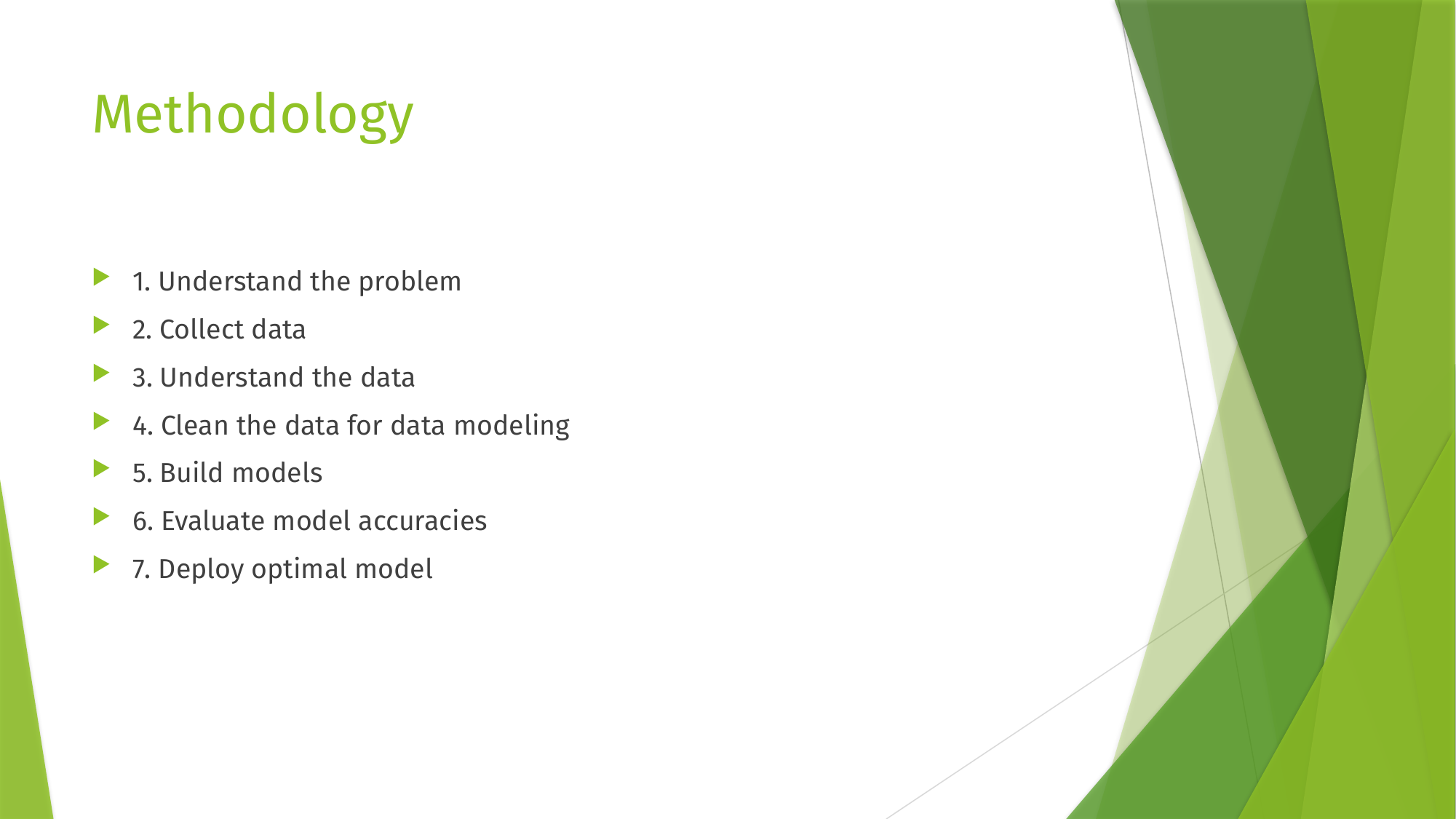

# Methodology
1. Understand the problem
2. Collect data
3. Understand the data
4. Clean the data for data modeling
5. Build models
6. Evaluate model accuracies
7. Deploy optimal model